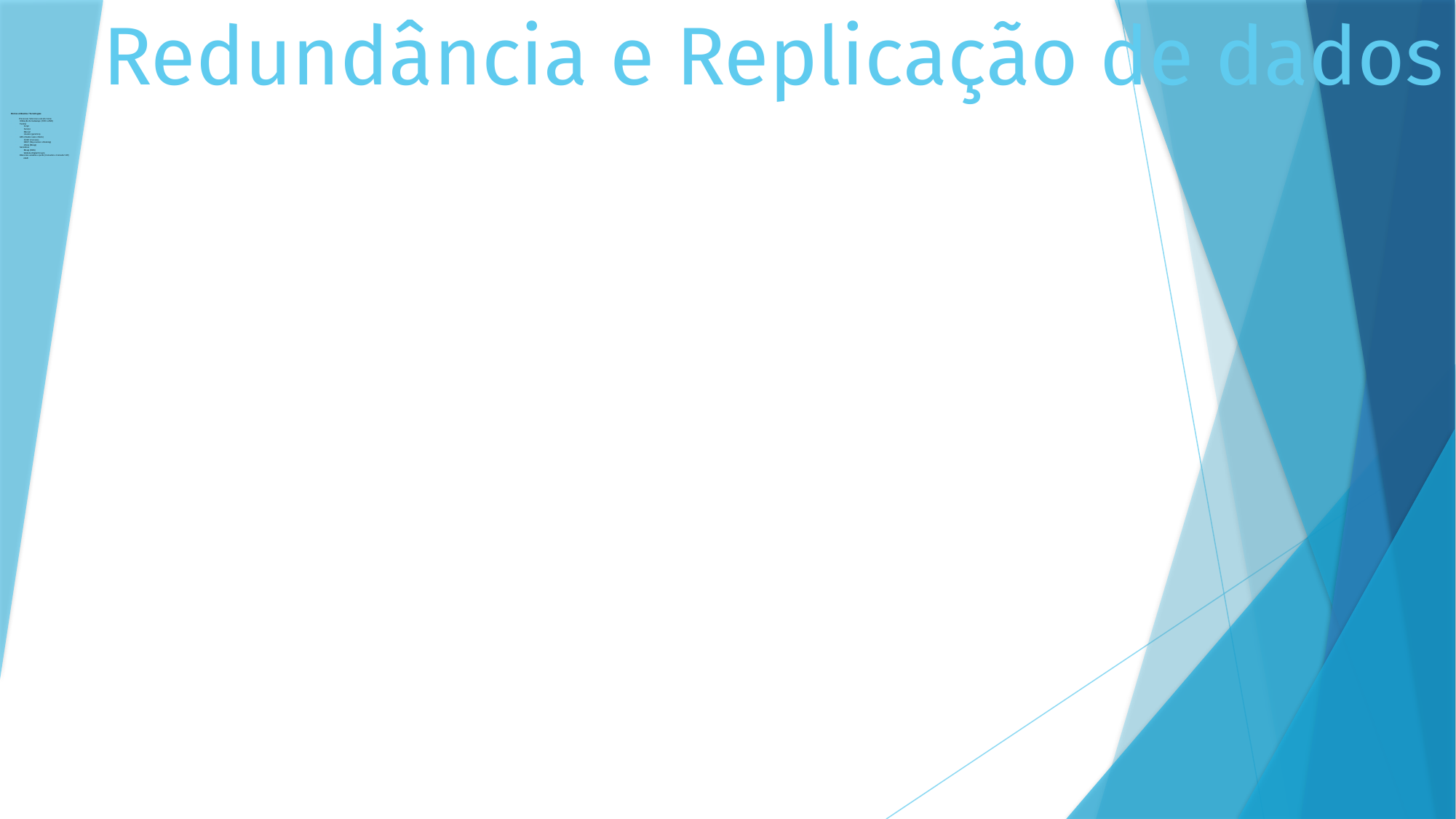

# Redundância e Replicação de dados
Pontos utilizados / Tecnologias

Processos Síncronos e Assíncronos
 Utilização de Gateways (XOR e AND)
 Tarefas
 Script
 Serviço
 Manual
 Usuário (genérica)
 APIs (Dados reais e Mock)
 SOAP (Correios)
 REST (Skyscanner e Booking)
 oData (Bizagi)
 Servidores
 Bizagi (AWS)
 Website (Digital Ocean)
 Diferentes usuários e perfis (Consultor e Consultor VIP)
oAuth